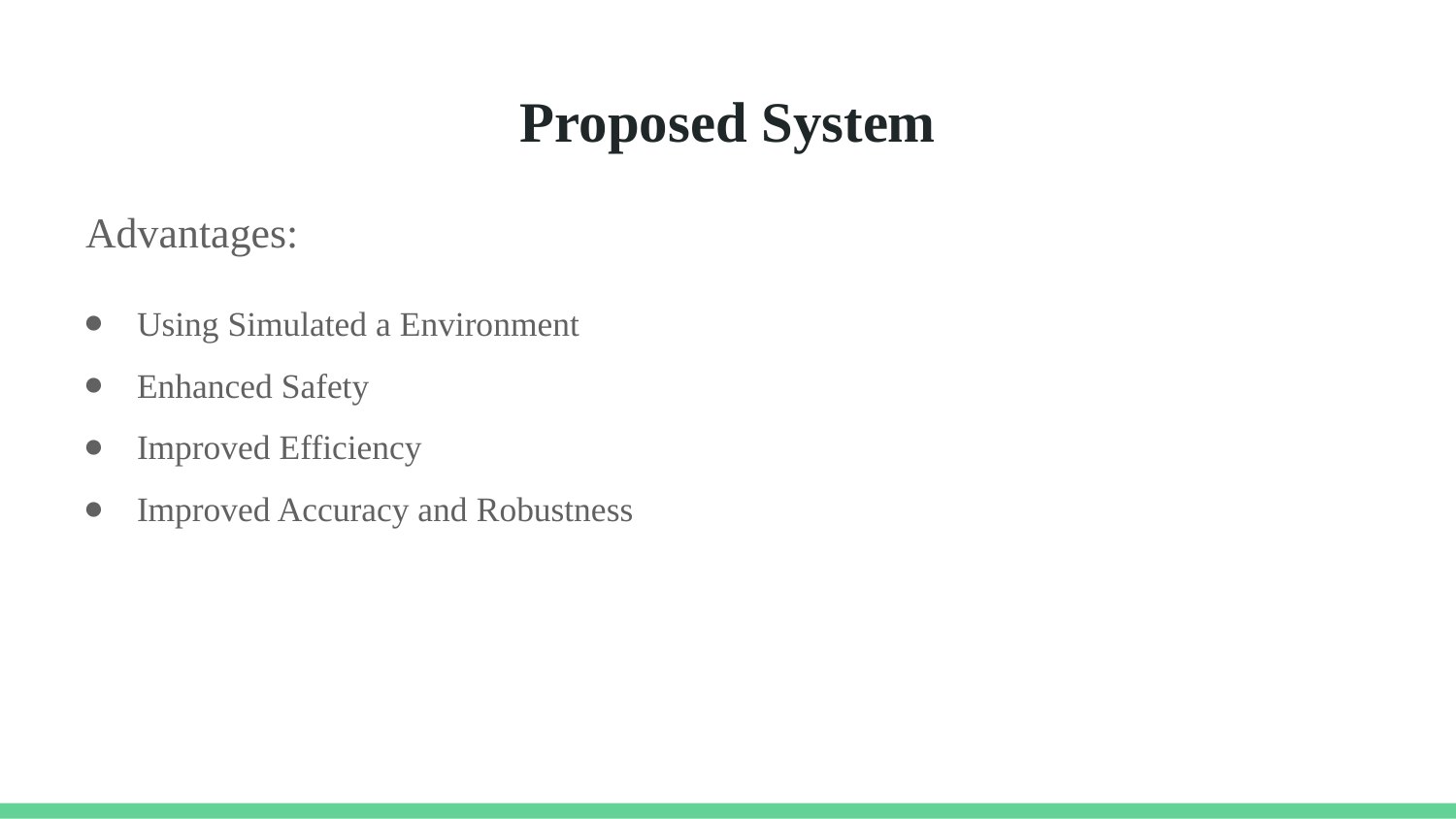

# Proposed System
  Advantages:
Using Simulated a Environment
Enhanced Safety
Improved Efficiency
Improved Accuracy and Robustness